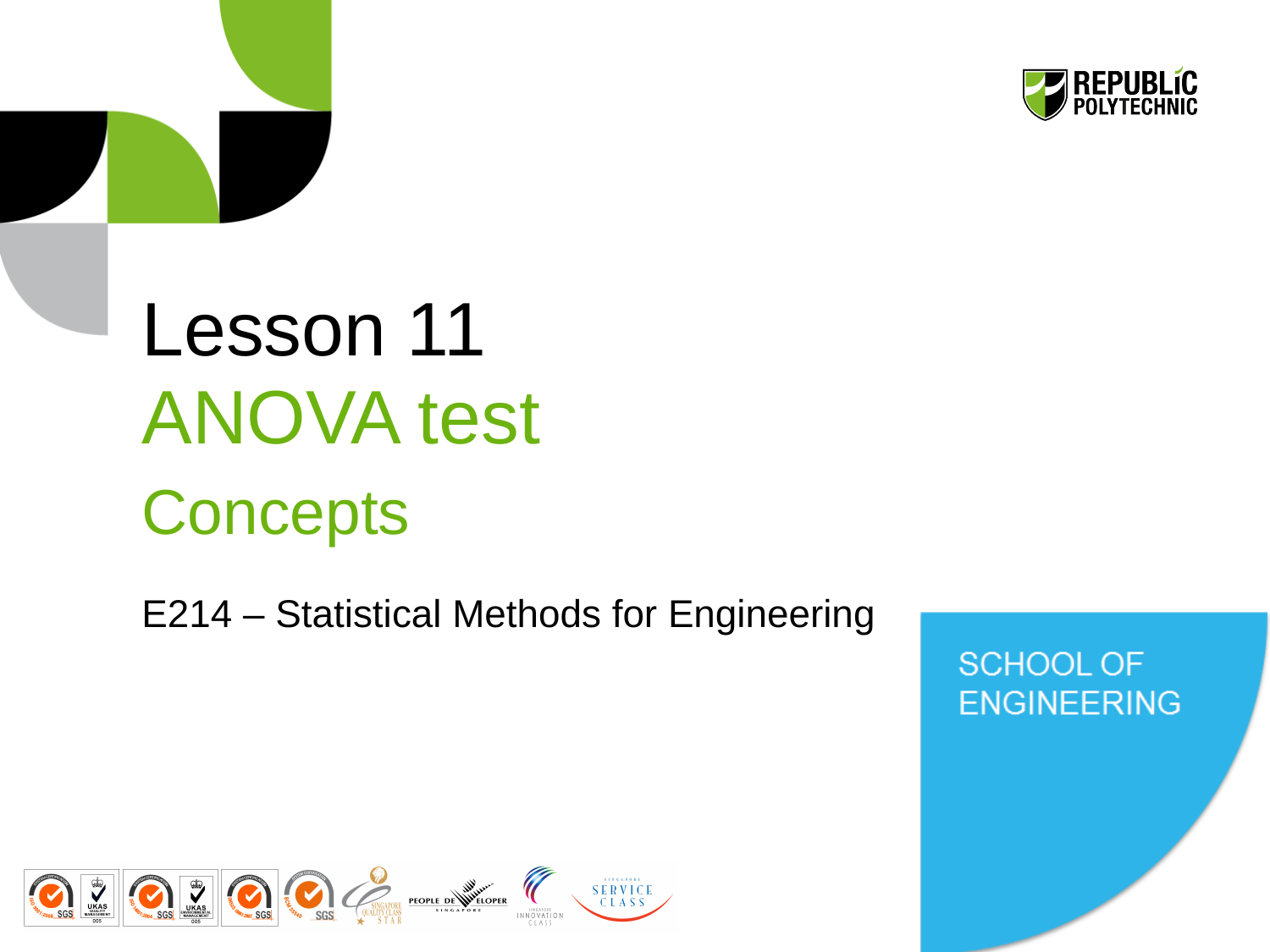

# Lesson 11 ANOVA test Concepts E214 – Statistical Methods for Engineering